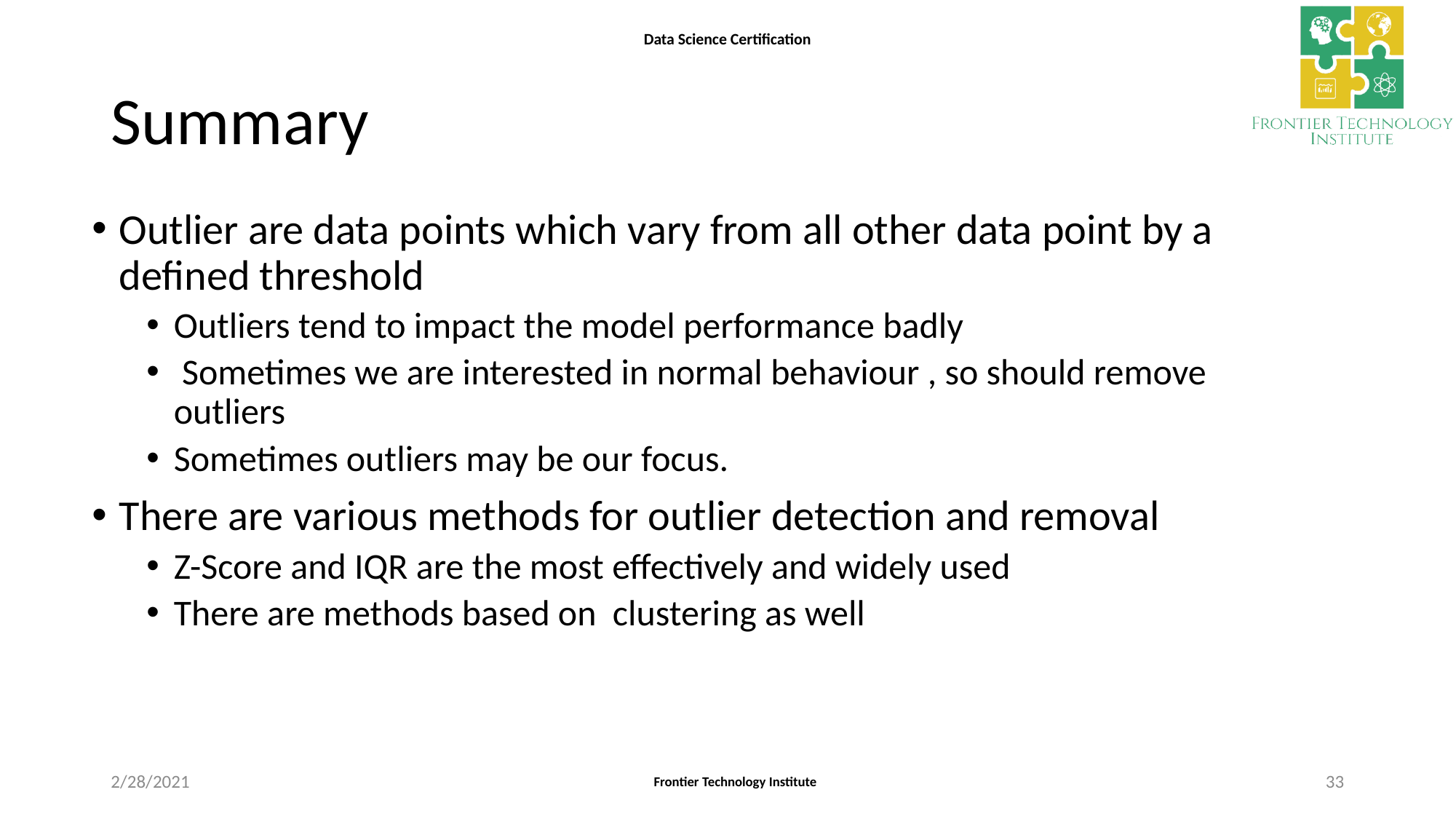

# Summary
Outlier are data points which vary from all other data point by a defined threshold
Outliers tend to impact the model performance badly
 Sometimes we are interested in normal behaviour , so should remove outliers
Sometimes outliers may be our focus.
There are various methods for outlier detection and removal
Z-Score and IQR are the most effectively and widely used
There are methods based on  clustering as well

2/28/2021
33